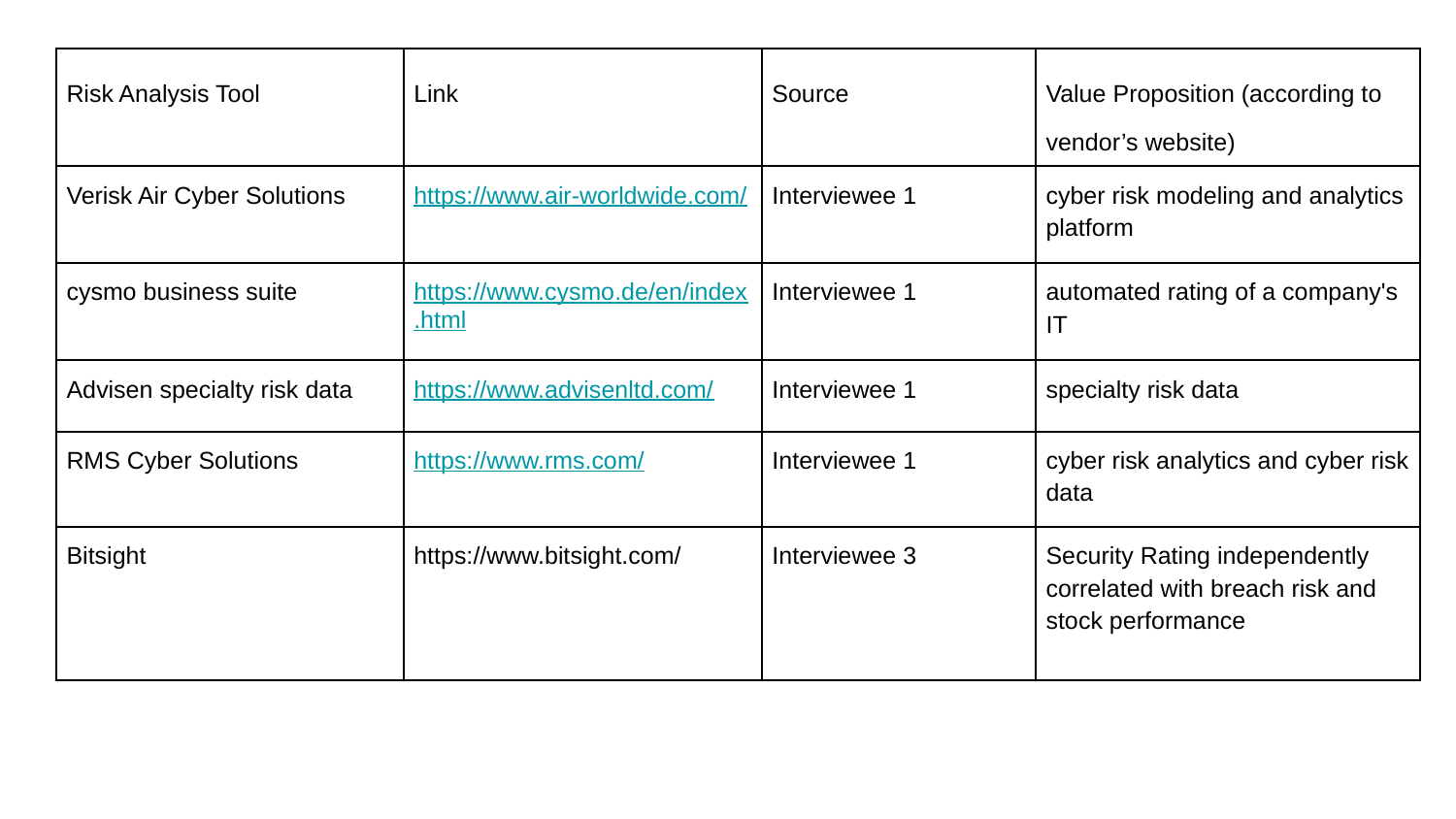

| Risk Analysis Tool | Link | Source | Value Proposition (according to vendor’s website) |
| --- | --- | --- | --- |
| Verisk Air Cyber Solutions | https://www.air-worldwide.com/ | Interviewee 1 | cyber risk modeling and analytics platform |
| cysmo business suite | https://www.cysmo.de/en/index.html | Interviewee 1 | automated rating of a company's IT |
| Advisen specialty risk data | https://www.advisenltd.com/ | Interviewee 1 | specialty risk data |
| RMS Cyber Solutions | https://www.rms.com/ | Interviewee 1 | cyber risk analytics and cyber risk data |
| Bitsight | https://www.bitsight.com/ | Interviewee 3 | Security Rating independently correlated with breach risk and stock performance |